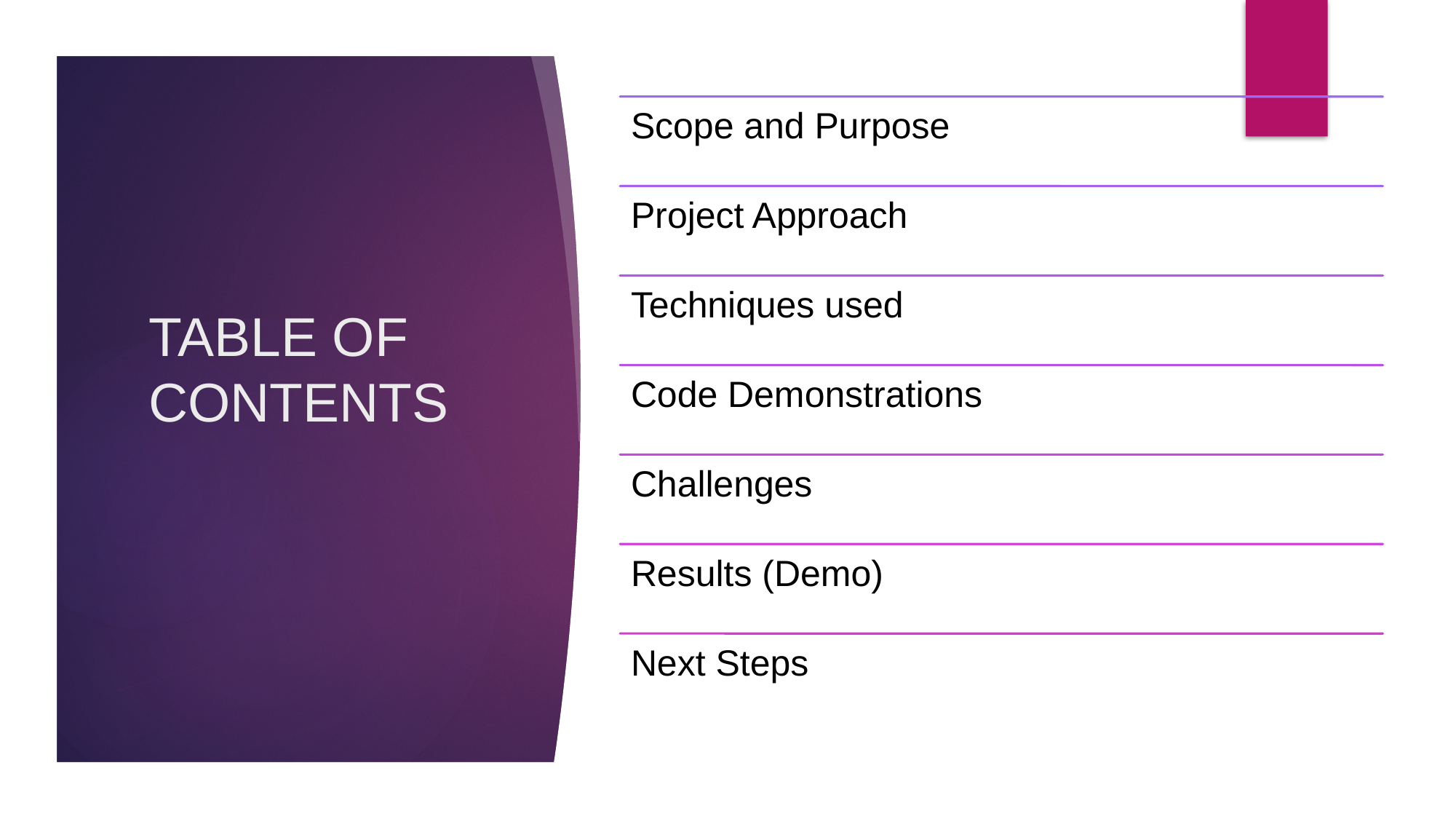

Scope and Purpose
Project Approach
Techniques used
Code Demonstrations
Challenges
Results (Demo)
Next Steps
TABLE OF CONTENTS